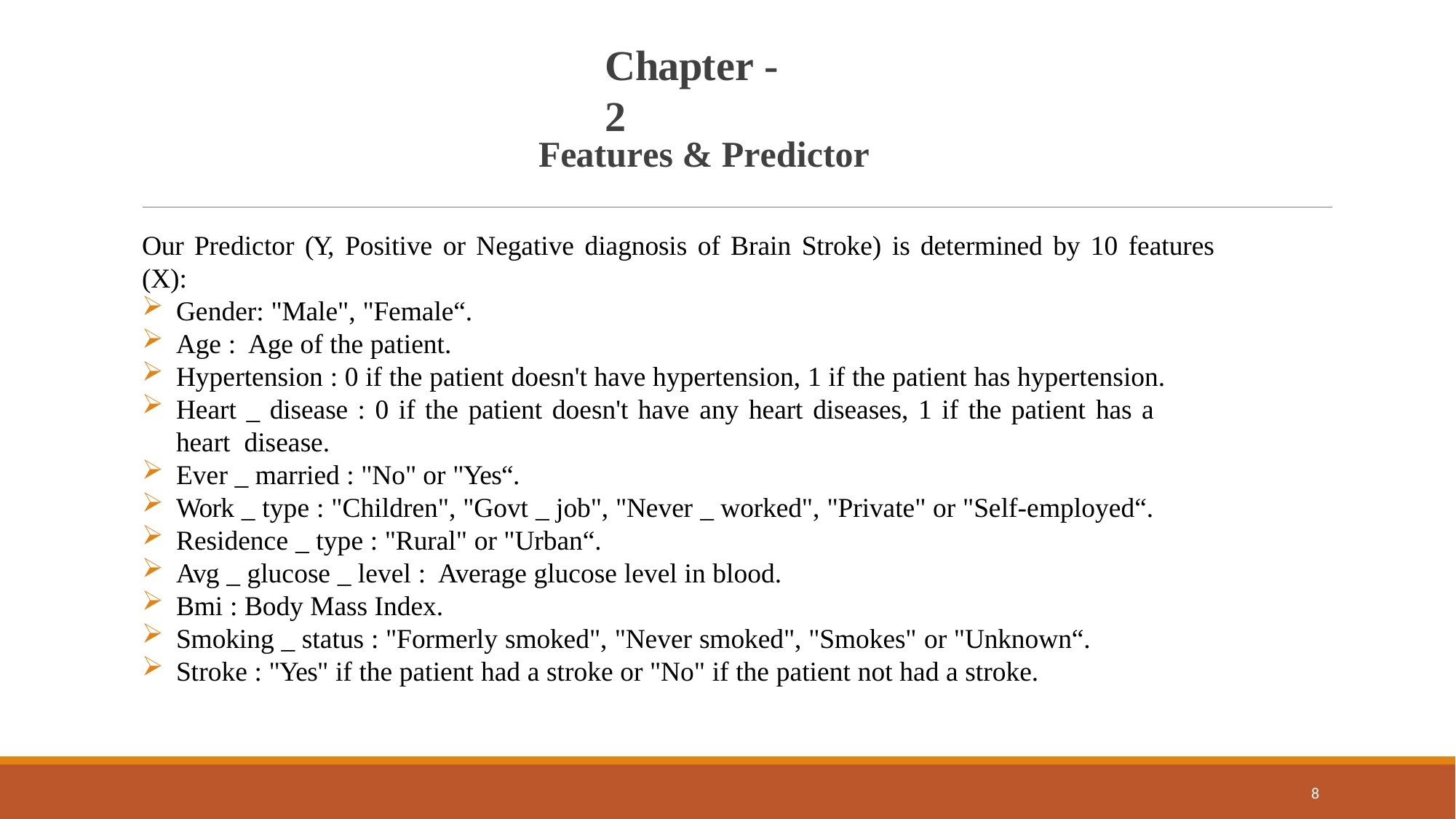

# Chapter - 2
Features & Predictor

Our Predictor (Y, Positive or Negative diagnosis of Brain Stroke) is determined by 10 features
(X):
Gender: "Male", "Female“.
Age : Age of the patient.
Hypertension : 0 if the patient doesn't have hypertension, 1 if the patient has hypertension.
Heart _ disease : 0 if the patient doesn't have any heart diseases, 1 if the patient has a heart  disease.
Ever _ married : "No" or "Yes“.
Work _ type : "Children", "Govt _ job", "Never _ worked", "Private" or "Self-employed“.
Residence _ type : "Rural" or "Urban“.
Avg _ glucose _ level : Average glucose level in blood.
Bmi : Body Mass Index.
Smoking _ status : "Formerly smoked", "Never smoked", "Smokes" or "Unknown“.
Stroke : "Yes" if the patient had a stroke or "No" if the patient not had a stroke.

8